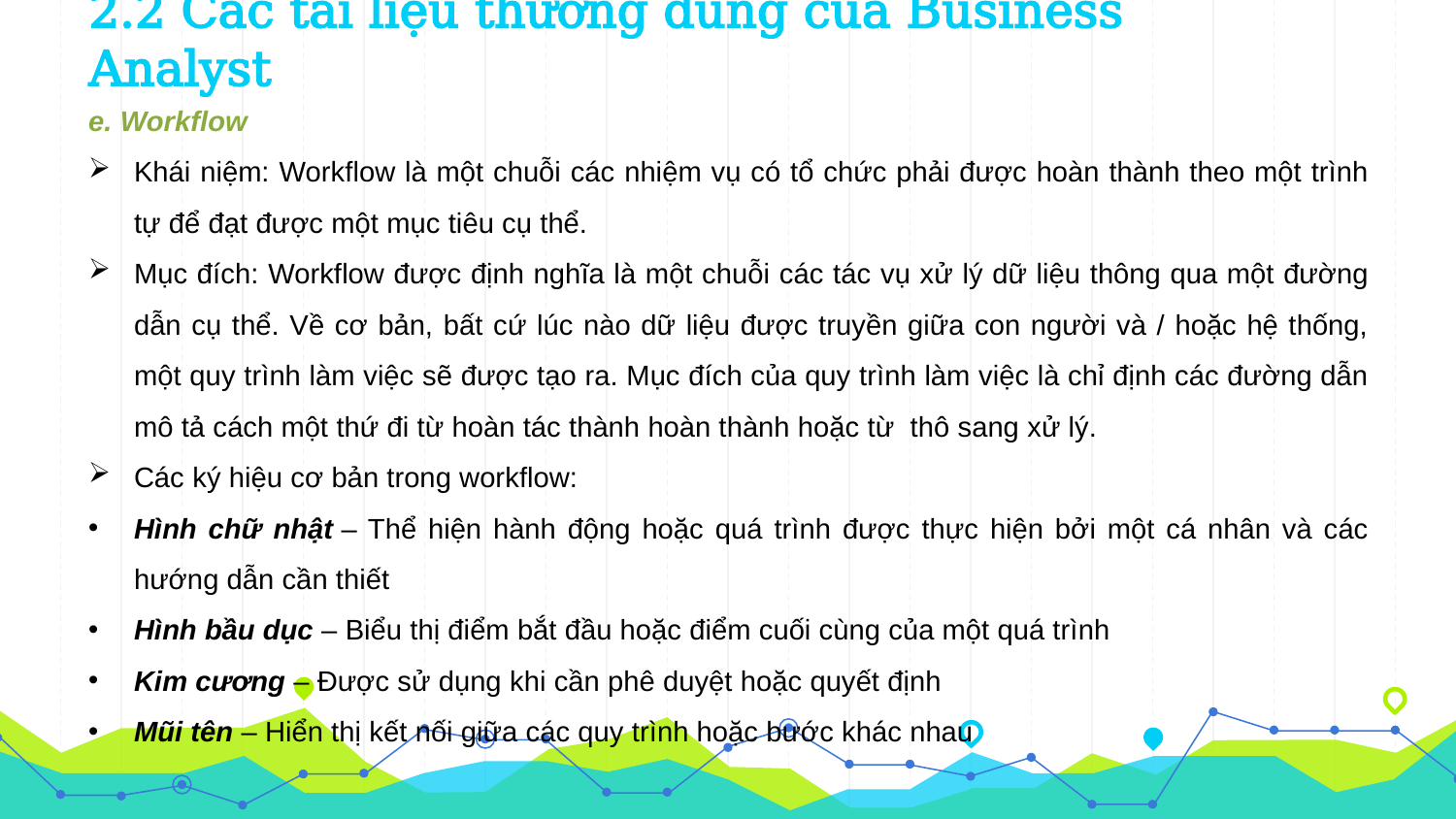

# 2.2 Các tài liệu thường dùng của Business Analyst
e. Workflow
Khái niệm: Workflow là một chuỗi các nhiệm vụ có tổ chức phải được hoàn thành theo một trình tự để đạt được một mục tiêu cụ thể.
Mục đích: Workflow được định nghĩa là một chuỗi các tác vụ xử lý dữ liệu thông qua một đường dẫn cụ thể. Về cơ bản, bất cứ lúc nào dữ liệu được truyền giữa con người và / hoặc hệ thống, một quy trình làm việc sẽ được tạo ra. Mục đích của quy trình làm việc là chỉ định các đường dẫn mô tả cách một thứ đi từ hoàn tác thành hoàn thành hoặc từ  thô sang xử lý.
Các ký hiệu cơ bản trong workflow:
Hình chữ nhật – Thể hiện hành động hoặc quá trình được thực hiện bởi một cá nhân và các hướng dẫn cần thiết
Hình bầu dục – Biểu thị điểm bắt đầu hoặc điểm cuối cùng của một quá trình
Kim cương – Được sử dụng khi cần phê duyệt hoặc quyết định
Mũi tên – Hiển thị kết nối giữa các quy trình hoặc bước khác nhau